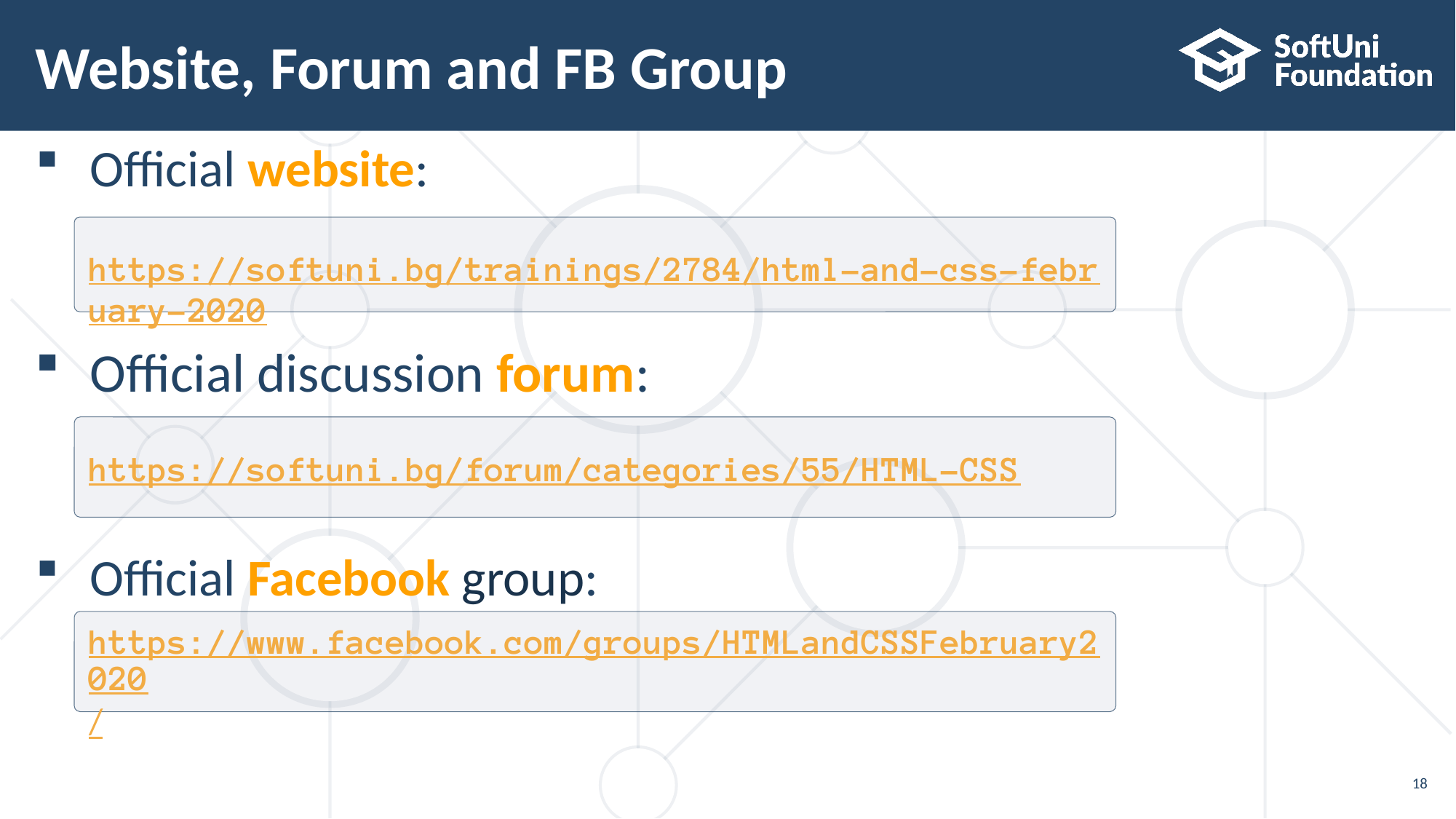

# Website, Forum and FB Group
Official website:

Official discussion forum:

Official Facebook group:

https://softuni.bg/trainings/2784/html-and-css-february-2020
https://softuni.bg/forum/categories/55/HTML-CSS
https://www.facebook.com/groups/HTMLandCSSFebruary2020/
18